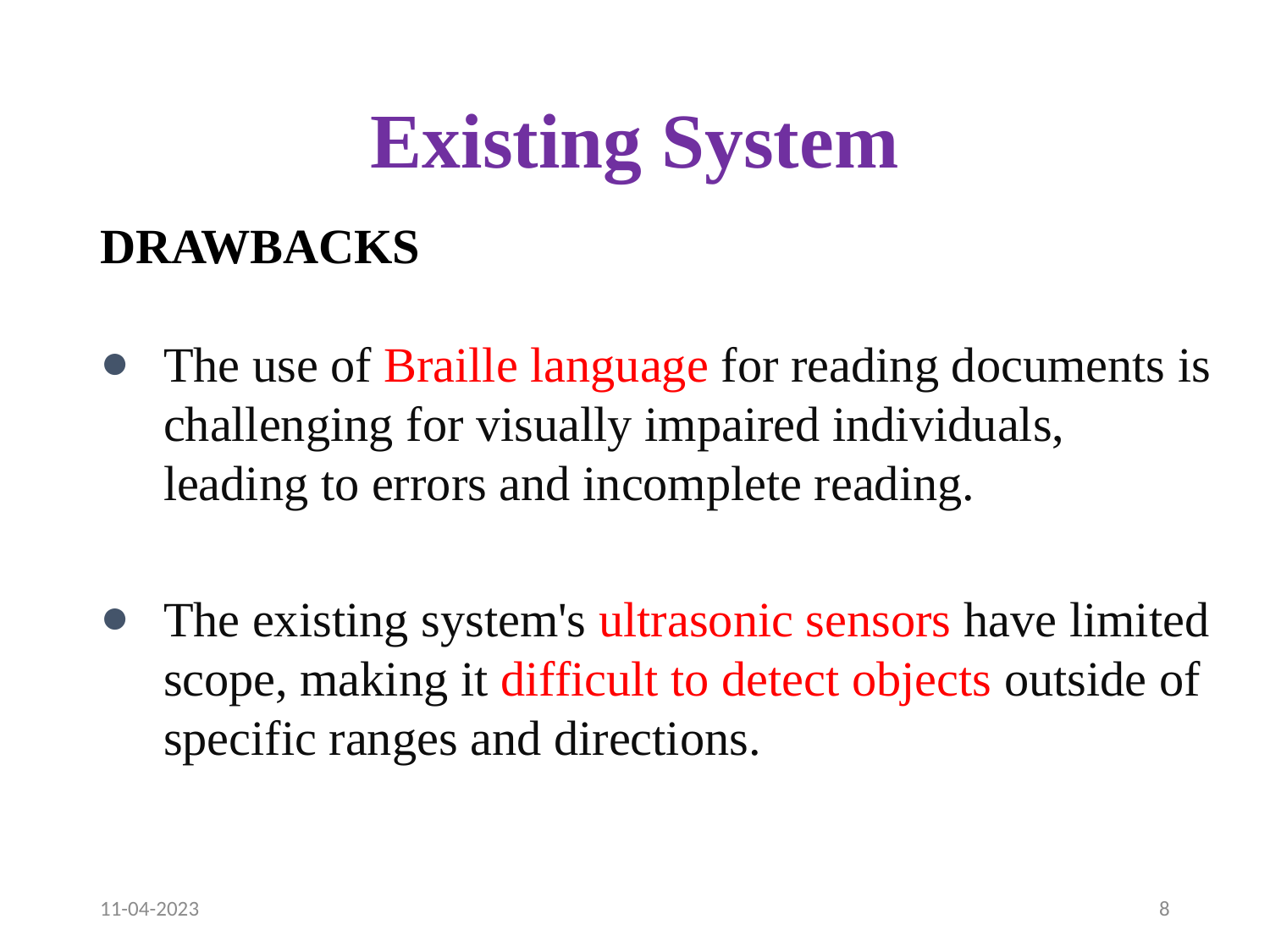

# Existing System
DRAWBACKS

The use of Braille language for reading documents is challenging for visually impaired individuals, leading to errors and incomplete reading.

The existing system's ultrasonic sensors have limited scope, making it difficult to detect objects outside of specific ranges and directions.

11-04-2023
8